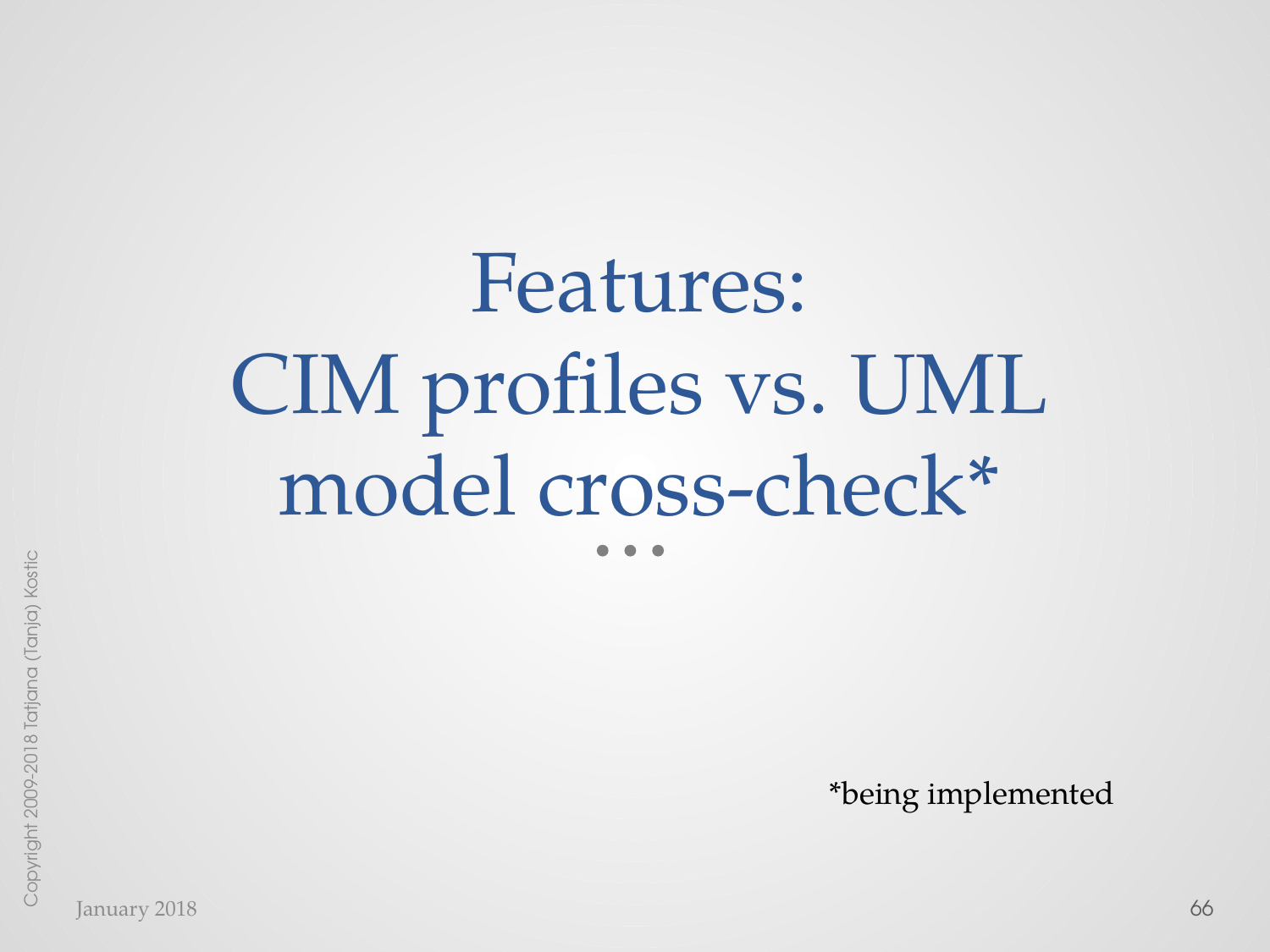

# Features: CIM profiles vs. UML model cross-check*

Copyright 2009-2018 Tatjana (Tanja) Kostic
*being implemented
January 2018
66